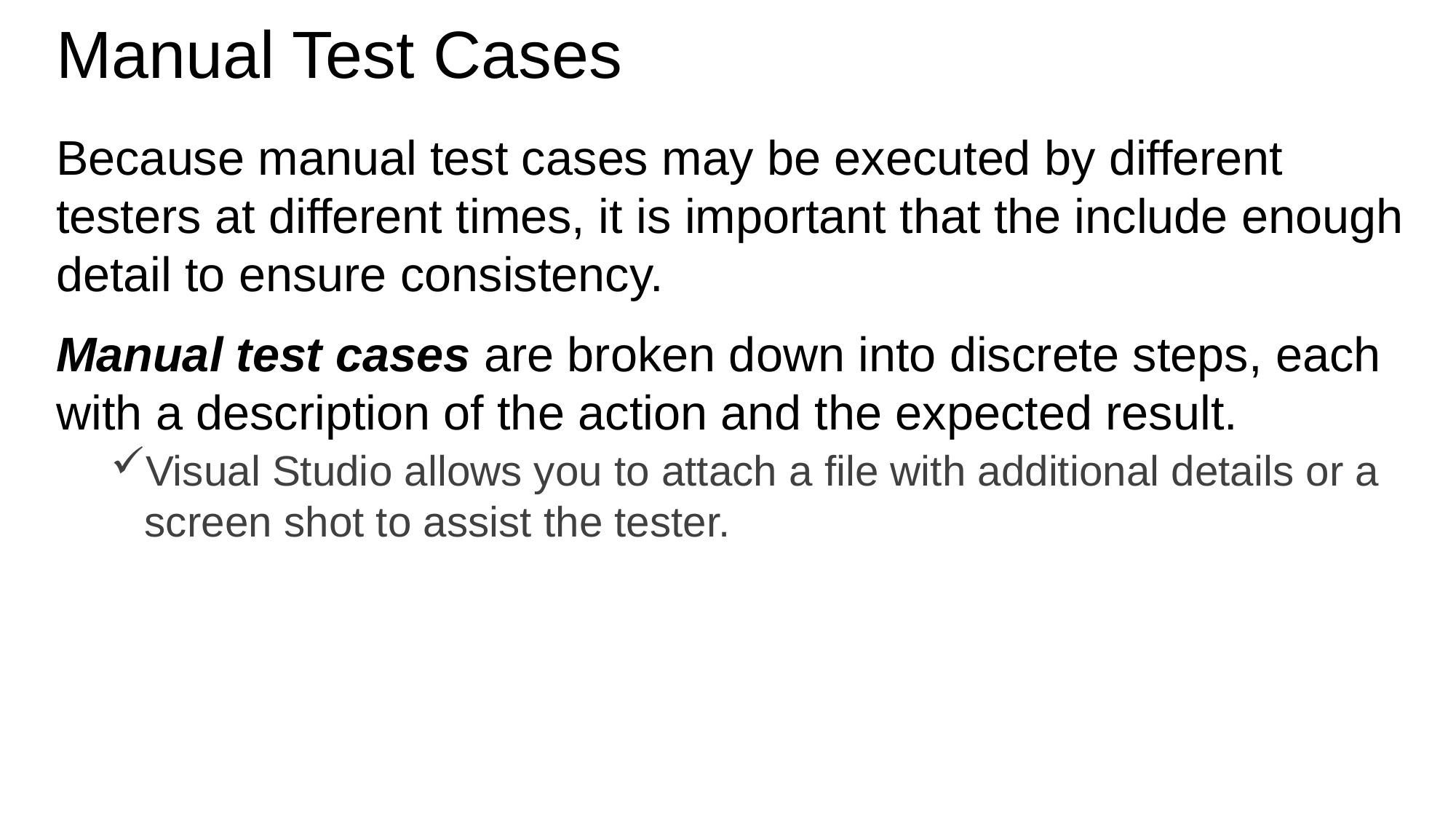

# Manual Test Cases
Because manual test cases may be executed by different testers at different times, it is important that the include enough detail to ensure consistency.
Manual test cases are broken down into discrete steps, each with a description of the action and the expected result.
Visual Studio allows you to attach a file with additional details or a screen shot to assist the tester.